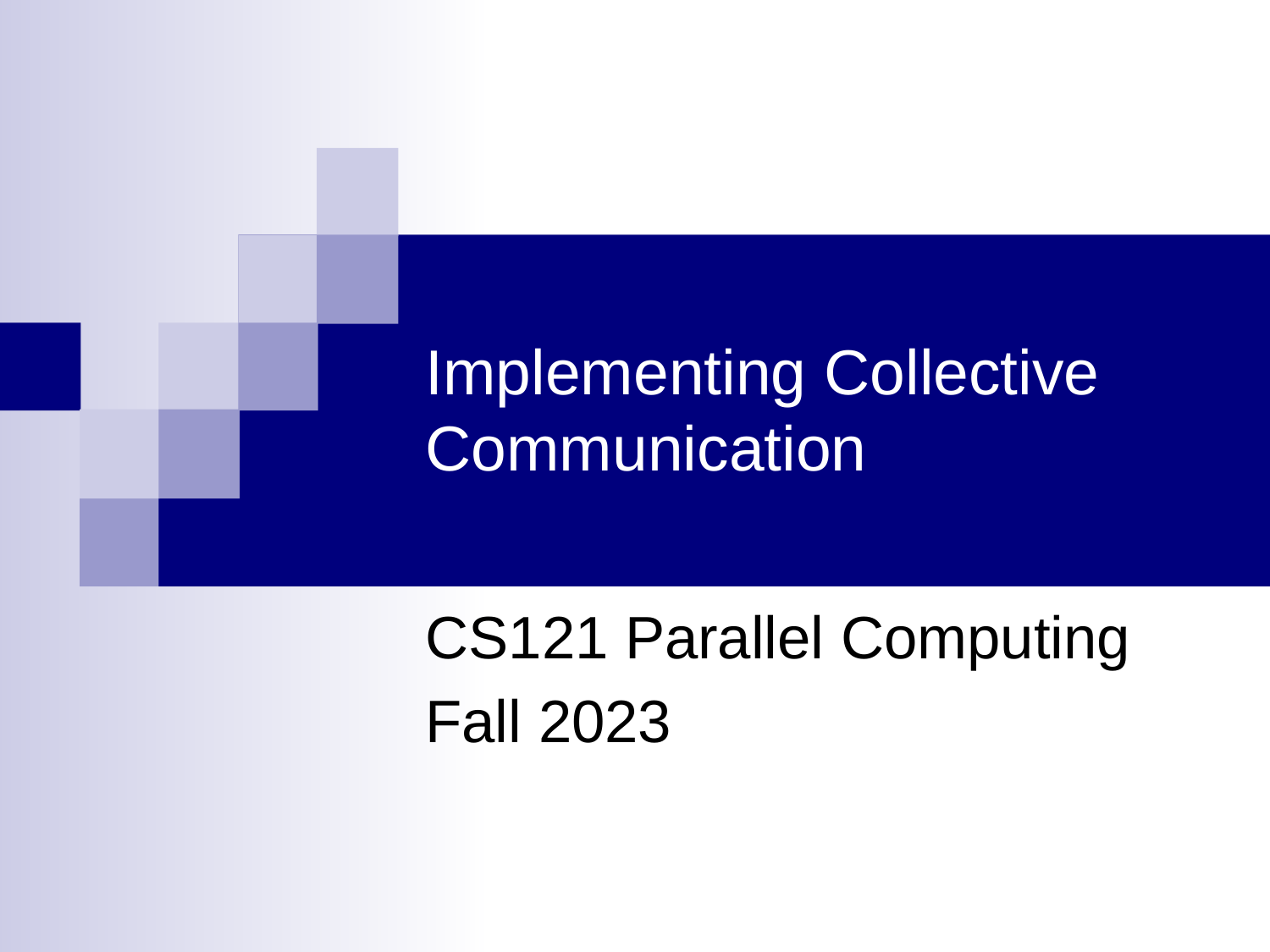

# Implementing Collective Communication
CS121 Parallel Computing
Fall 2023